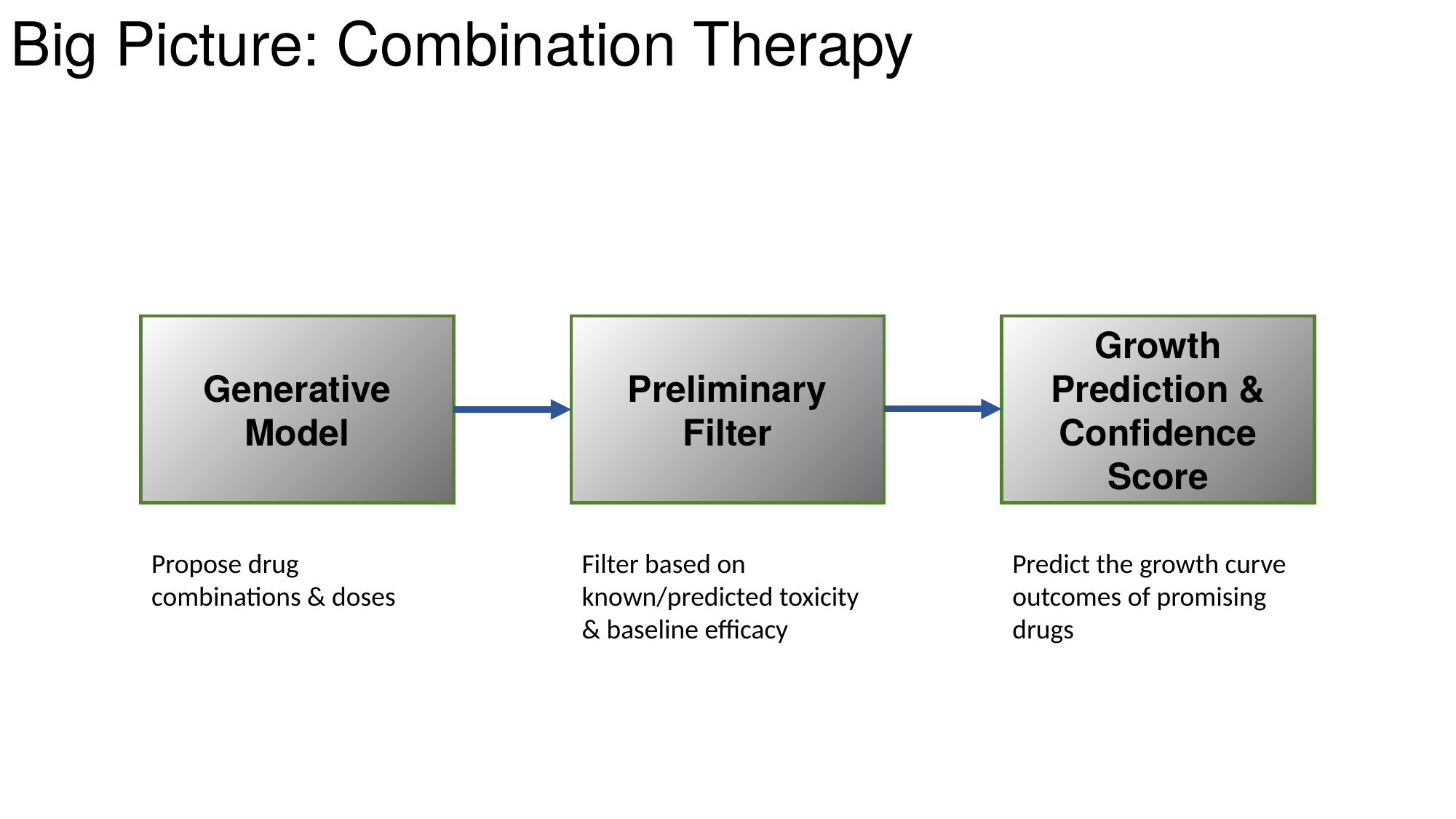

Big Picture: Combination Therapy
Generative Model
Preliminary Filter
Growth Prediction & Confidence Score
Propose drug combinations & doses
Filter based on known/predicted toxicity & baseline efficacy
Predict the growth curve outcomes of promising drugs